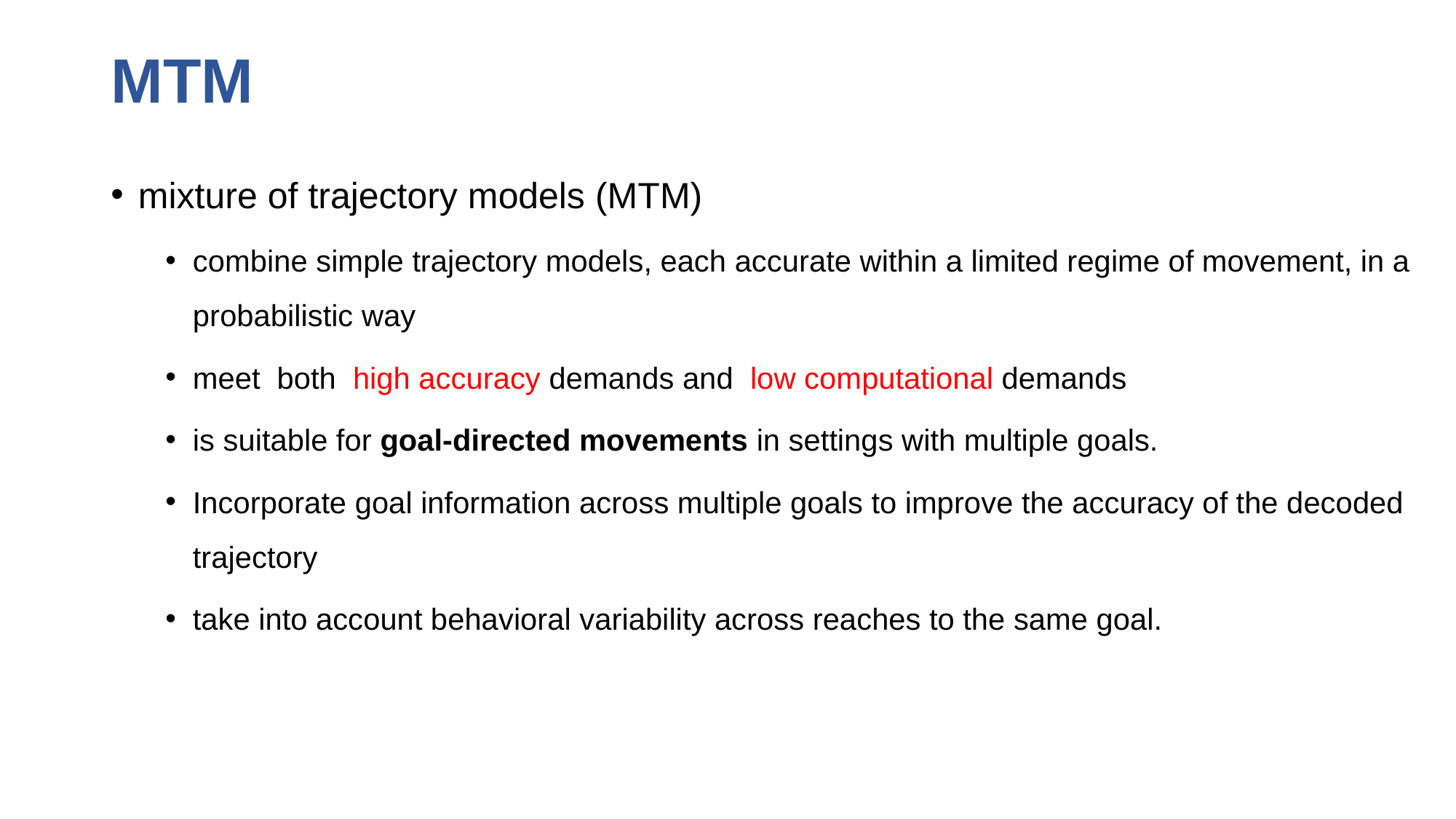

# MTM
mixture of trajectory models (MTM)
combine simple trajectory models, each accurate within a limited regime of movement, in a probabilistic way
meet  both  high accuracy demands and  low computational demands
is suitable for goal-directed movements in settings with multiple goals.
Incorporate goal information across multiple goals to improve the accuracy of the decoded trajectory
take into account behavioral variability across reaches to the same goal.